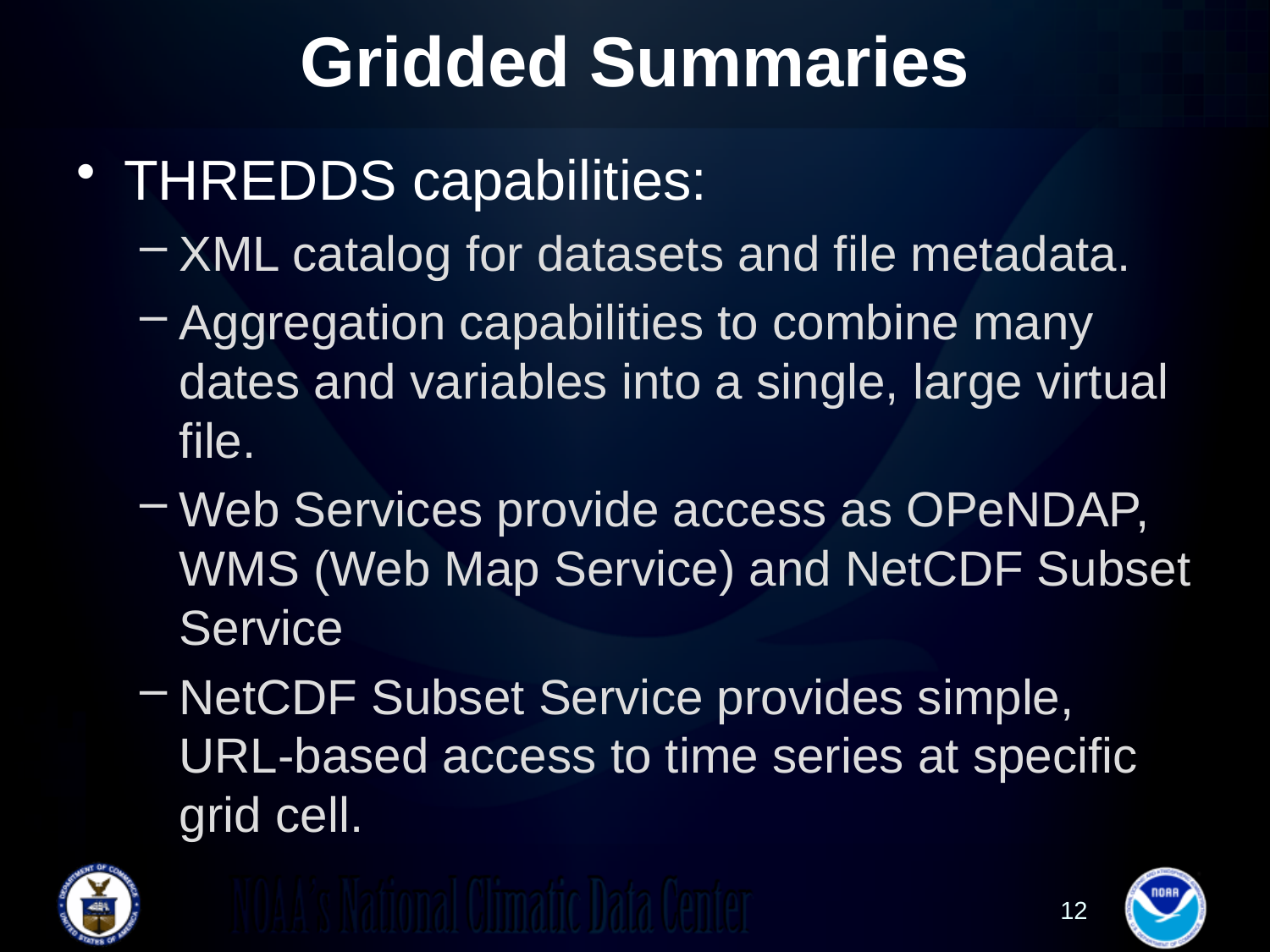

# Gridded Summaries
THREDDS capabilities:
XML catalog for datasets and file metadata.
Aggregation capabilities to combine many dates and variables into a single, large virtual file.
Web Services provide access as OPeNDAP, WMS (Web Map Service) and NetCDF Subset Service
NetCDF Subset Service provides simple, URL-based access to time series at specific grid cell.